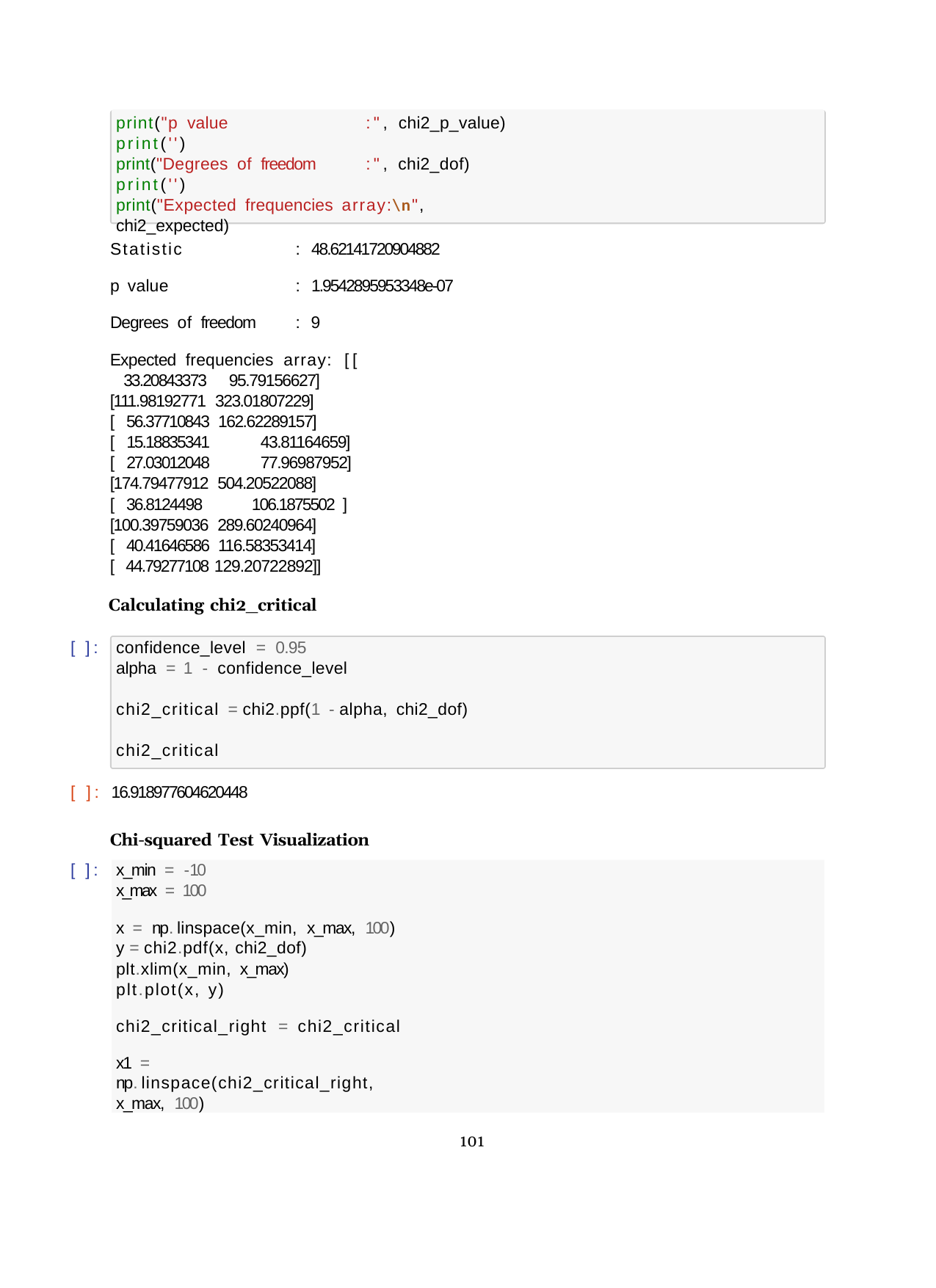

print("p value	:", chi2_p_value)  print('')
print("Degrees of freedom	:", chi2_dof)  print('')
print("Expected frequencies array:\n", chi2_expected)
Statistic	: 48.62141720904882

p value	: 1.9542895953348e-07

Degrees of freedom	: 9

Expected frequencies  array:  [[  33.20843373	95.79156627]
[111.98192771 323.01807229]
[ 56.37710843 162.62289157]
[ 15.18835341	43.81164659]
[ 27.03012048	77.96987952]
[174.79477912 504.20522088]
[ 36.8124498	106.1875502 ]
[100.39759036 289.60240964]
[ 40.41646586 116.58353414]
[ 44.79277108 129.20722892]]

Calculating chi2_critical
[ ]:

confidence_level  =  0.95
alpha  =  1  -  confidence_level
chi2_critical = chi2.ppf(1 - alpha, chi2_dof)  chi2_critical
[ ]: 16.918977604620448

Chi-squared Test Visualization
[ ]:
x_min  =  -10
x_max  =  100

x  =  np.linspace(x_min,  x_max,  100)   y = chi2.pdf(x, chi2_dof)  plt.xlim(x_min, x_max)
plt.plot(x, y)

chi2_critical_right  =  chi2_critical

x1  =  np.linspace(chi2_critical_right,  x_max,  100)
101